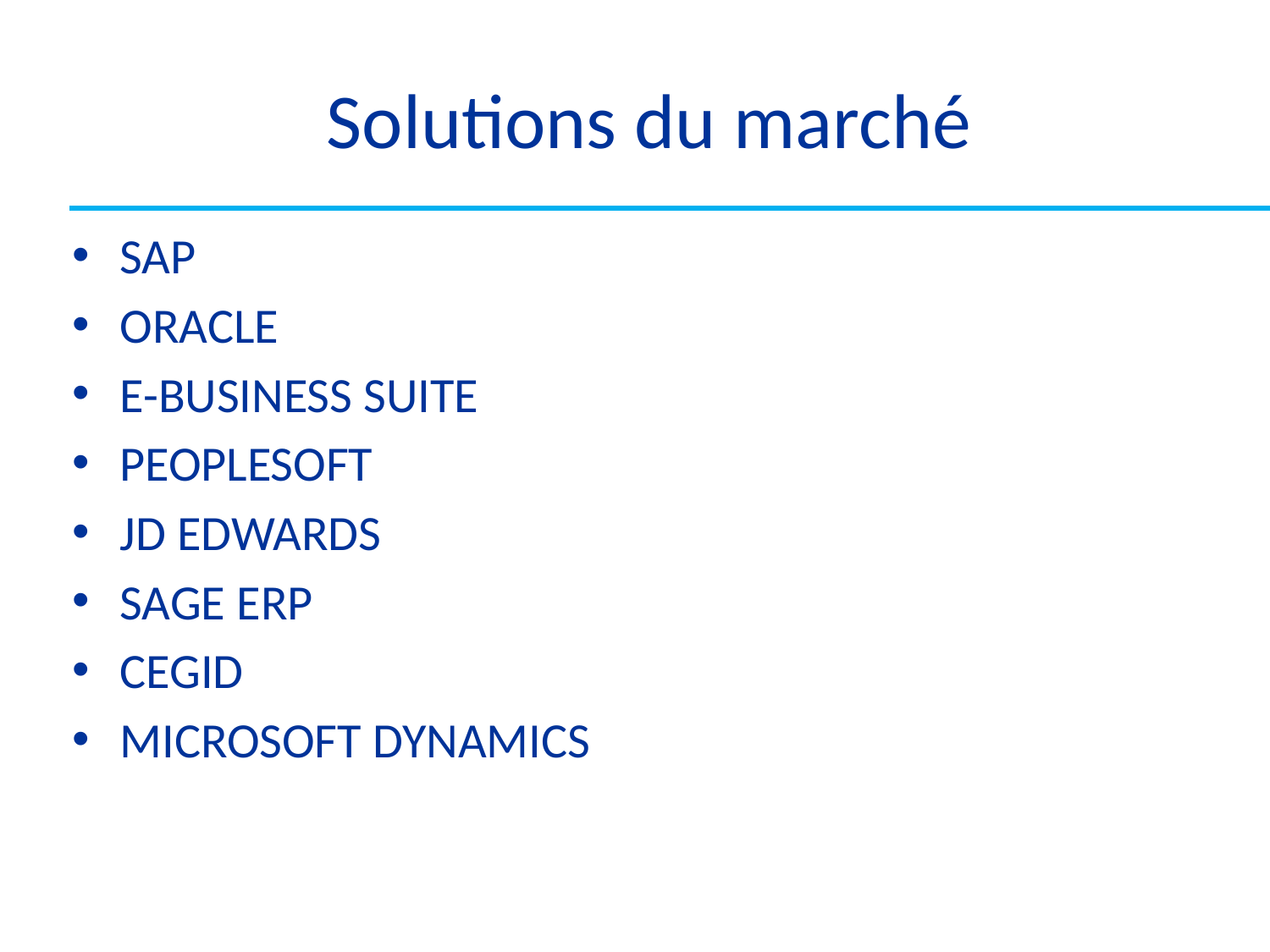

# Solutions du marché
SAP
ORACLE
E-BUSINESS SUITE
PEOPLESOFT
JD EDWARDS
SAGE ERP
CEGID
MICROSOFT DYNAMICS